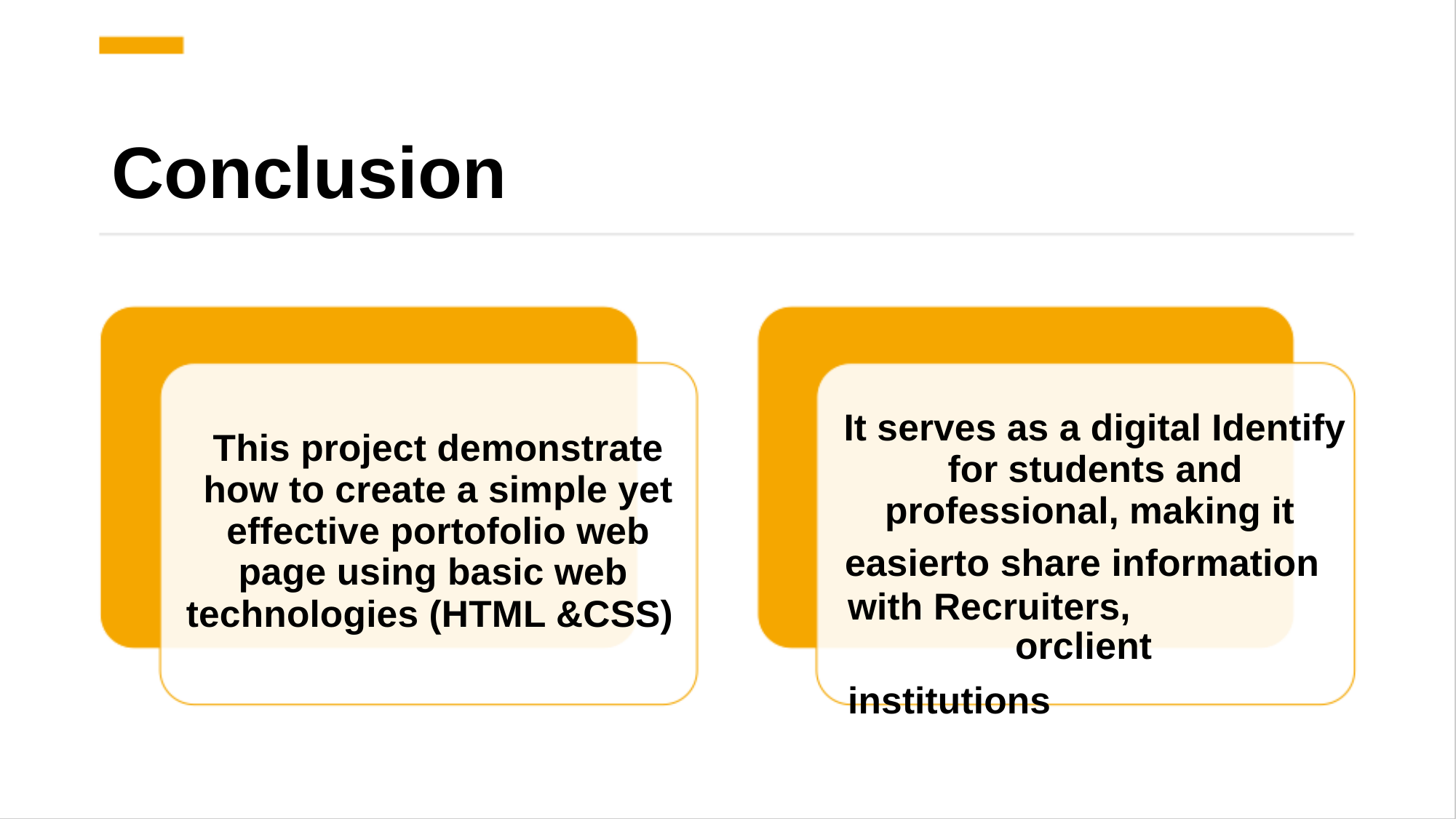

Conclusion
It serves as a digital Identify for students and professional, making it
This project demonstrate how to create a simple yet effective portofolio web page using basic web
easierto share information
with Recruiters, institutions
orclient
technologies (HTML &CSS)